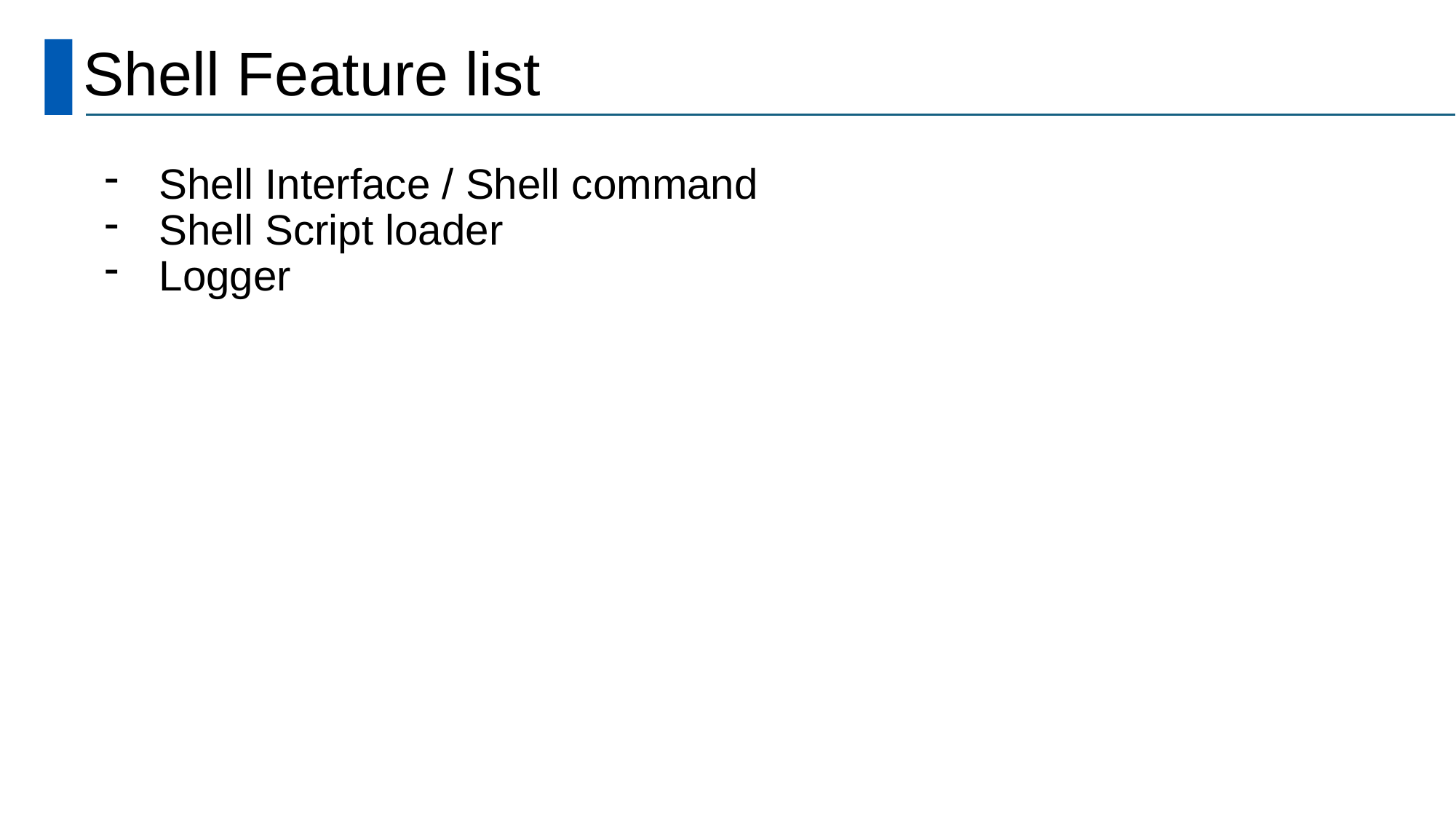

# Shell Feature list
Shell Interface / Shell command
Shell Script loader
Logger